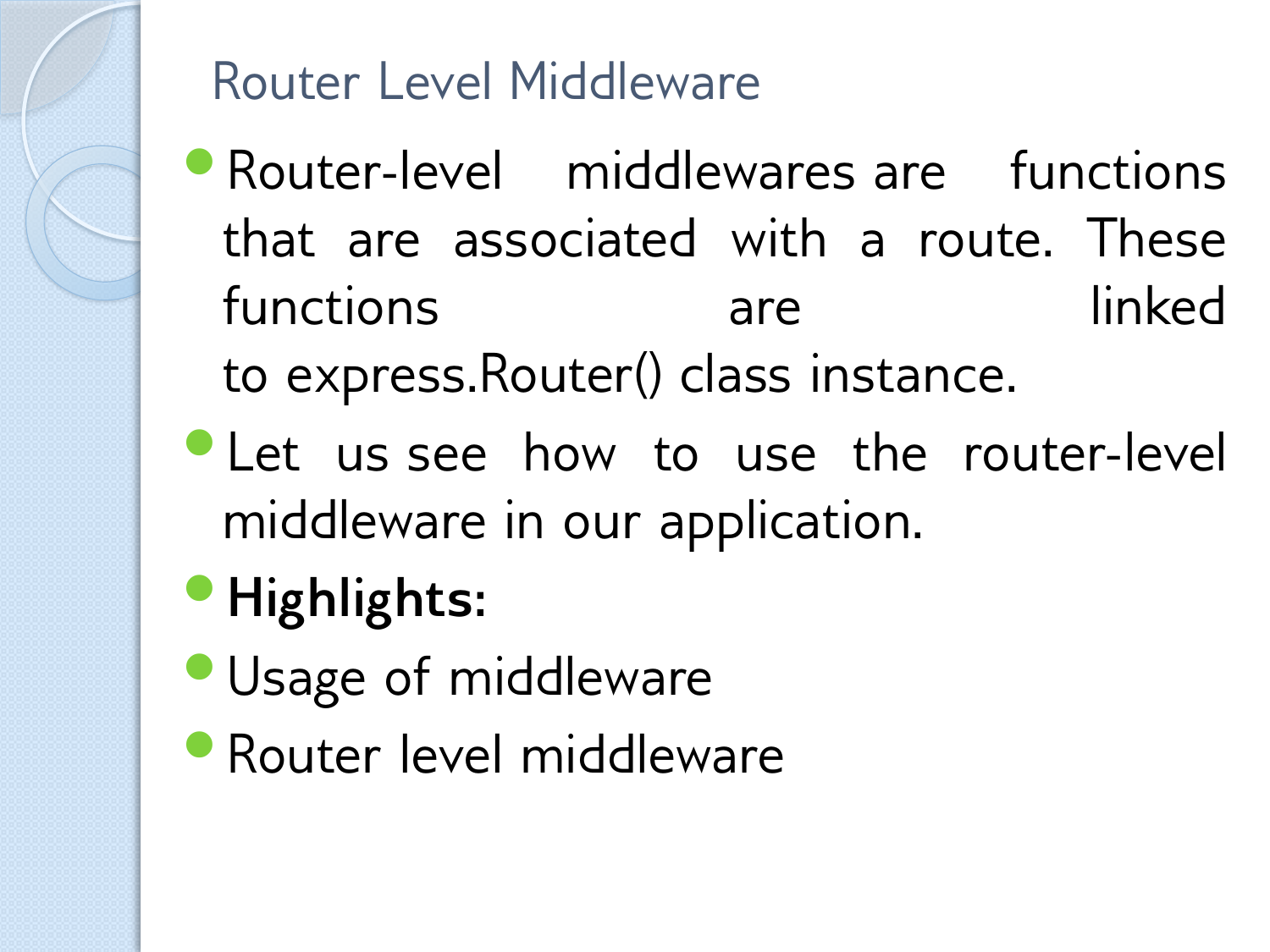

# Router Level Middleware
Router-level middlewares are functions that are associated with a route. These functions are linked to express.Router() class instance.
Let us see how to use the router-level middleware in our application.
Highlights:
Usage of middleware
Router level middleware